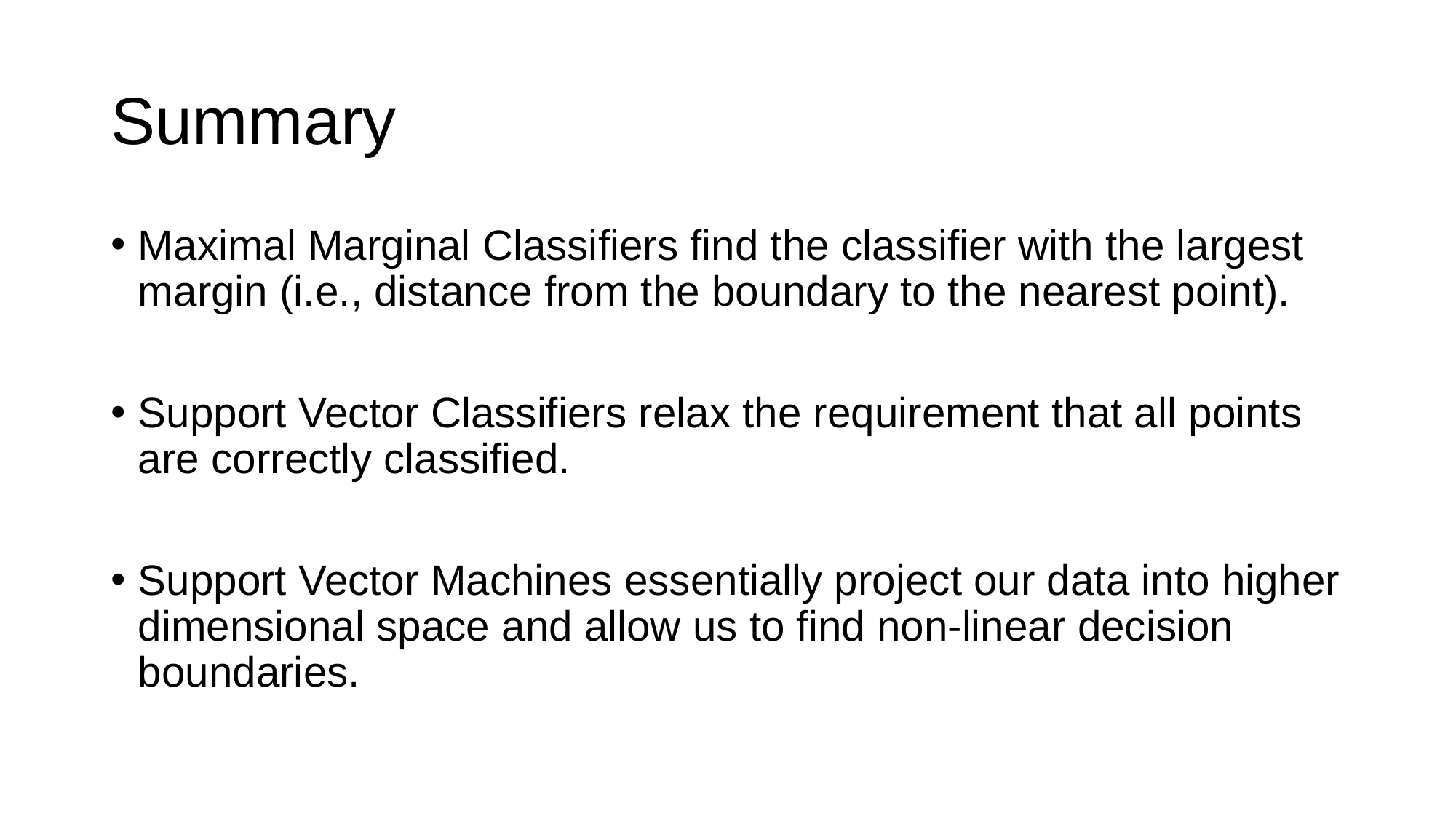

# Summary
Maximal Marginal Classifiers find the classifier with the largest margin (i.e., distance from the boundary to the nearest point).

Support Vector Classifiers relax the requirement that all points are correctly classified.

Support Vector Machines essentially project our data into higher dimensional space and allow us to find non-linear decision boundaries.